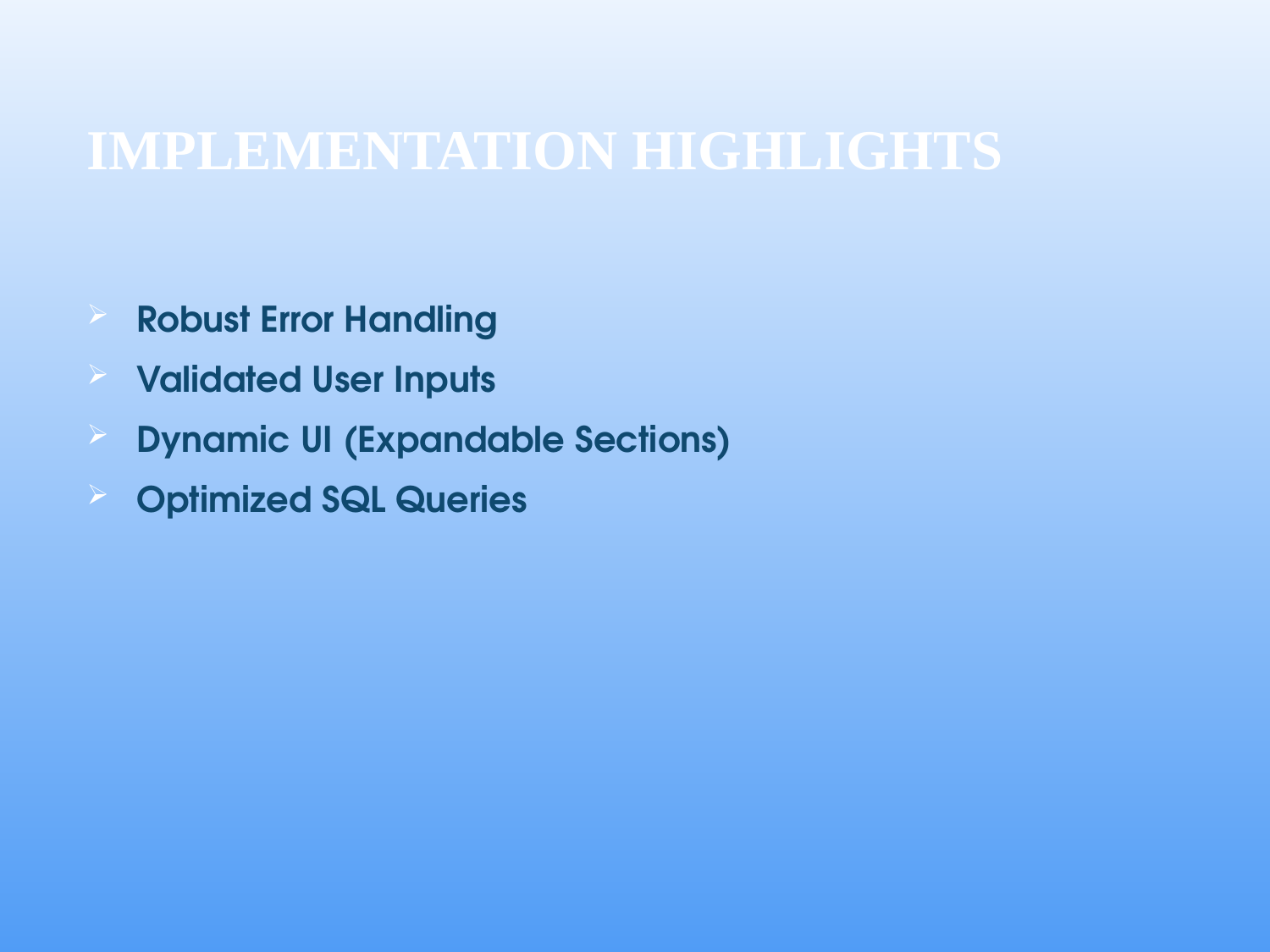

# Implementation Highlights
 Robust Error Handling
 Validated User Inputs
 Dynamic UI (Expandable Sections)
 Optimized SQL Queries